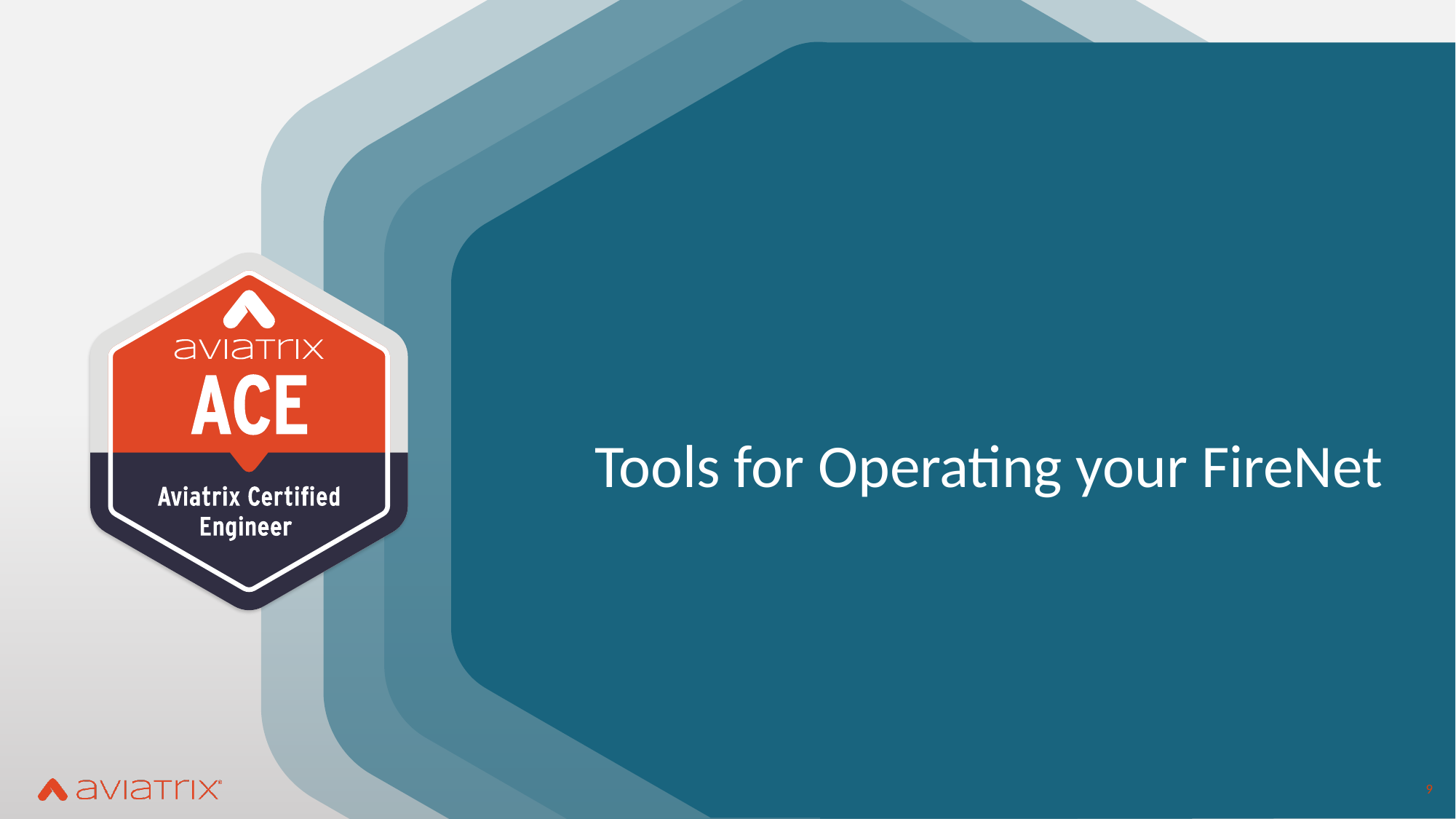

# Tools for Operating your FireNet

9